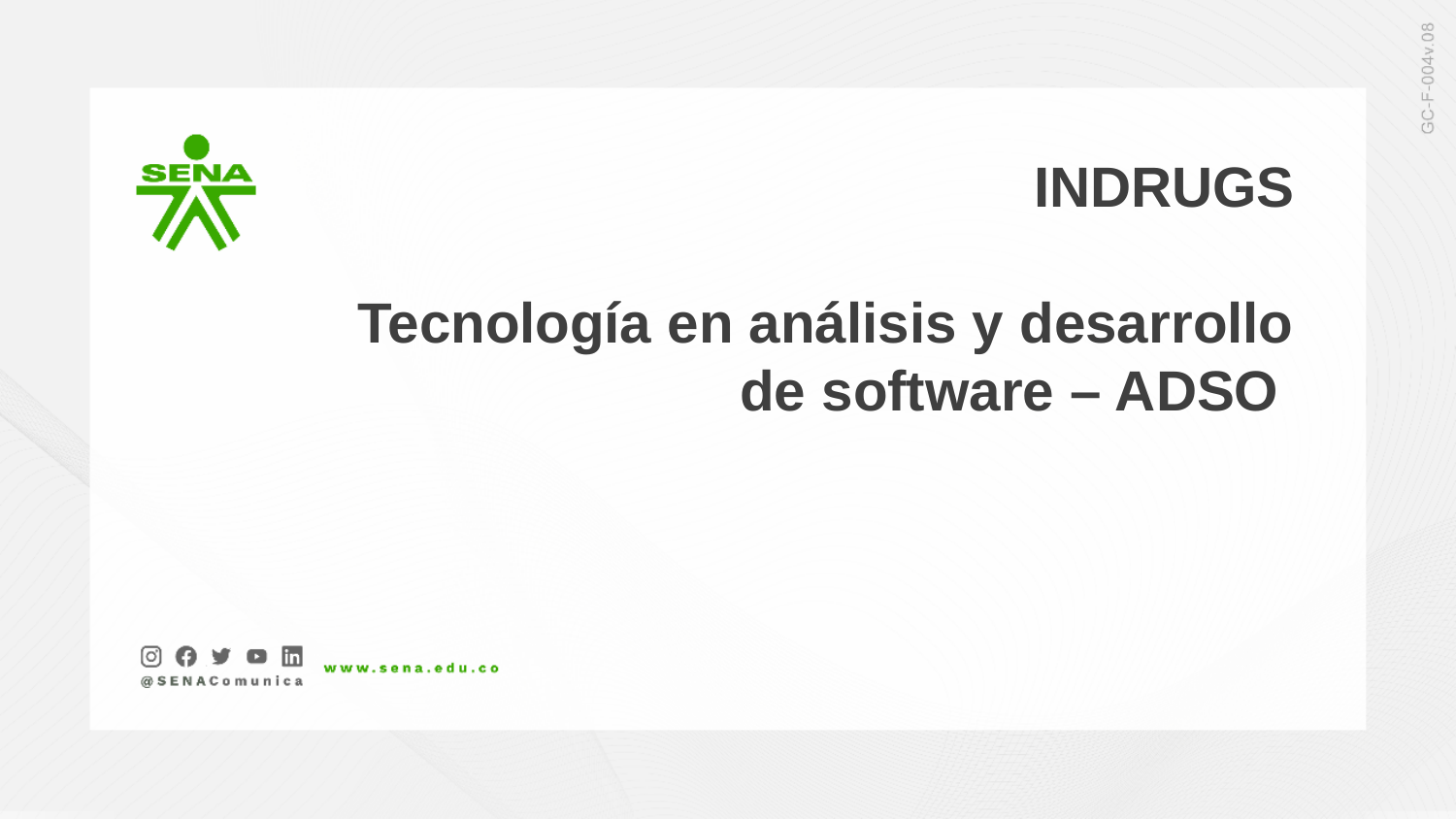

INDRUGS

Tecnología en análisis y desarrollo de software – ADSO